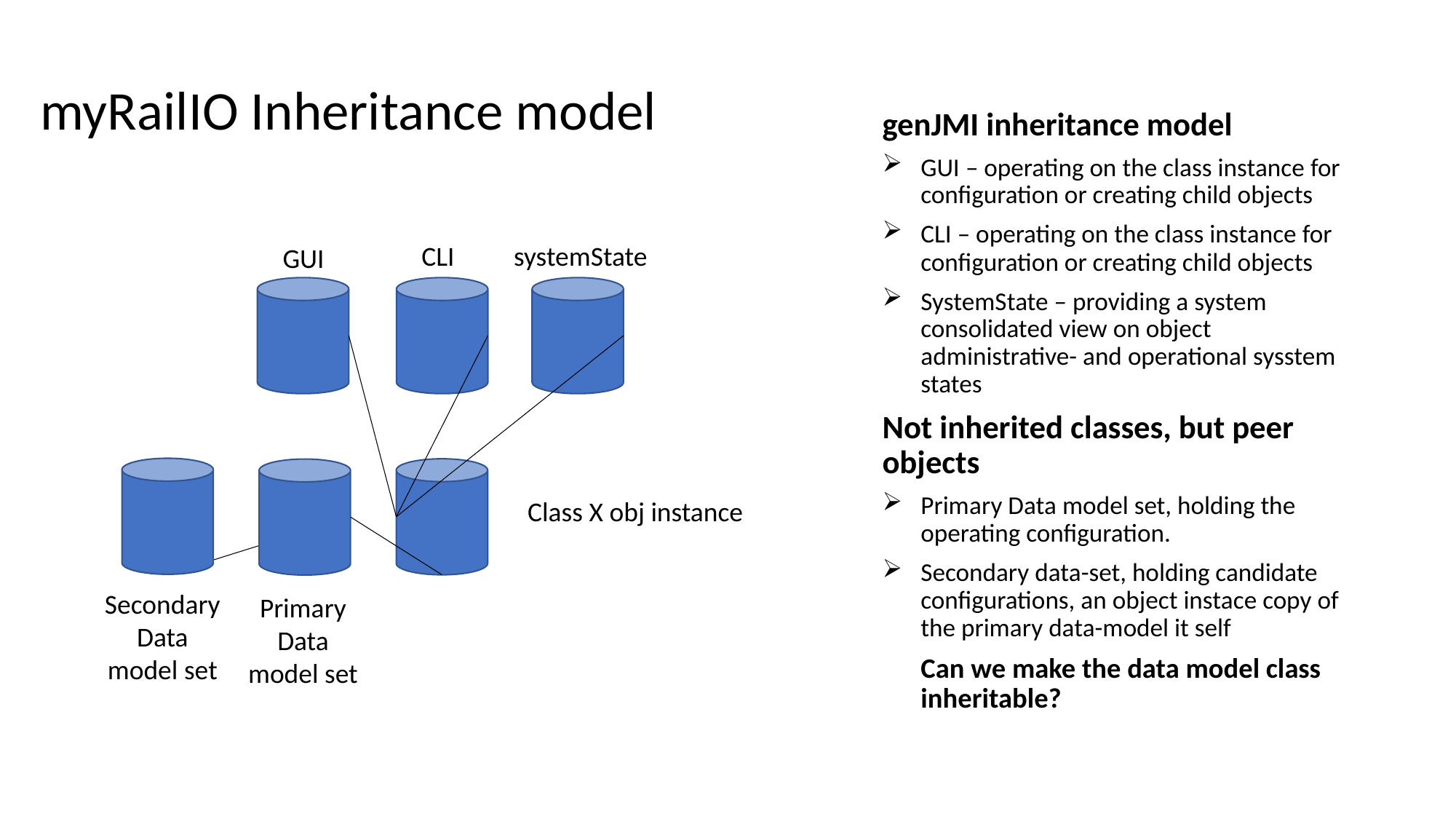

# myRailIO Inheritance model
genJMI inheritance model
GUI – operating on the class instance for configuration or creating child objects
CLI – operating on the class instance for configuration or creating child objects
SystemState – providing a system consolidated view on object administrative- and operational sysstem states
Not inherited classes, but peer objects
Primary Data model set, holding the operating configuration.
Secondary data-set, holding candidate configurations, an object instace copy of the primary data-model it self
Can we make the data model class inheritable?

CLI
systemState
GUI

Class X obj instance
SecondaryData
model set
Primary
Data
model set